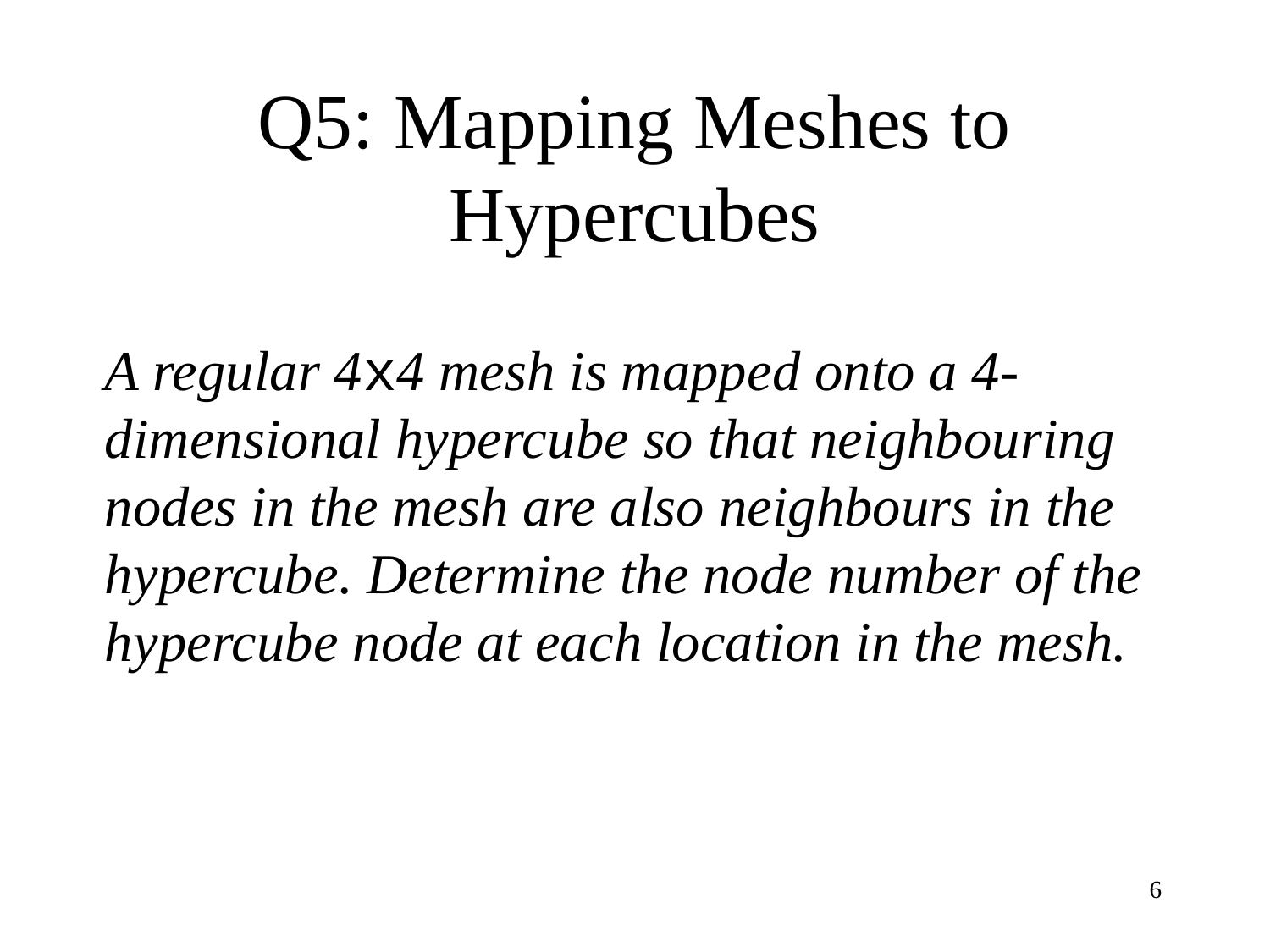

# Q5: Mapping Meshes to Hypercubes
A regular 4x4 mesh is mapped onto a 4-dimensional hypercube so that neighbouring nodes in the mesh are also neighbours in the hypercube. Determine the node number of the hypercube node at each location in the mesh.

6